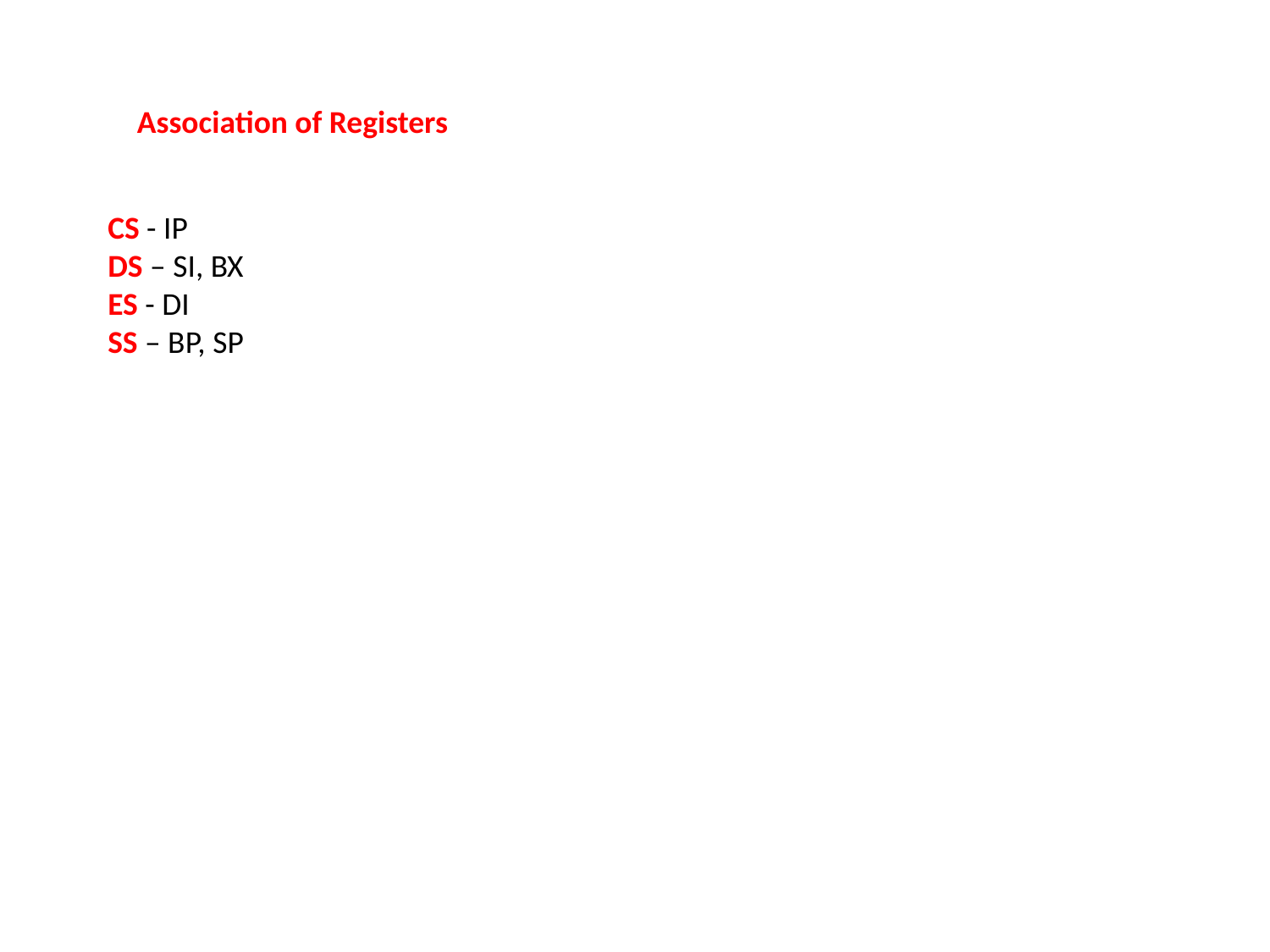

Association of Registers
CS - IP
DS – SI, BX
ES - DI
SS – BP, SP